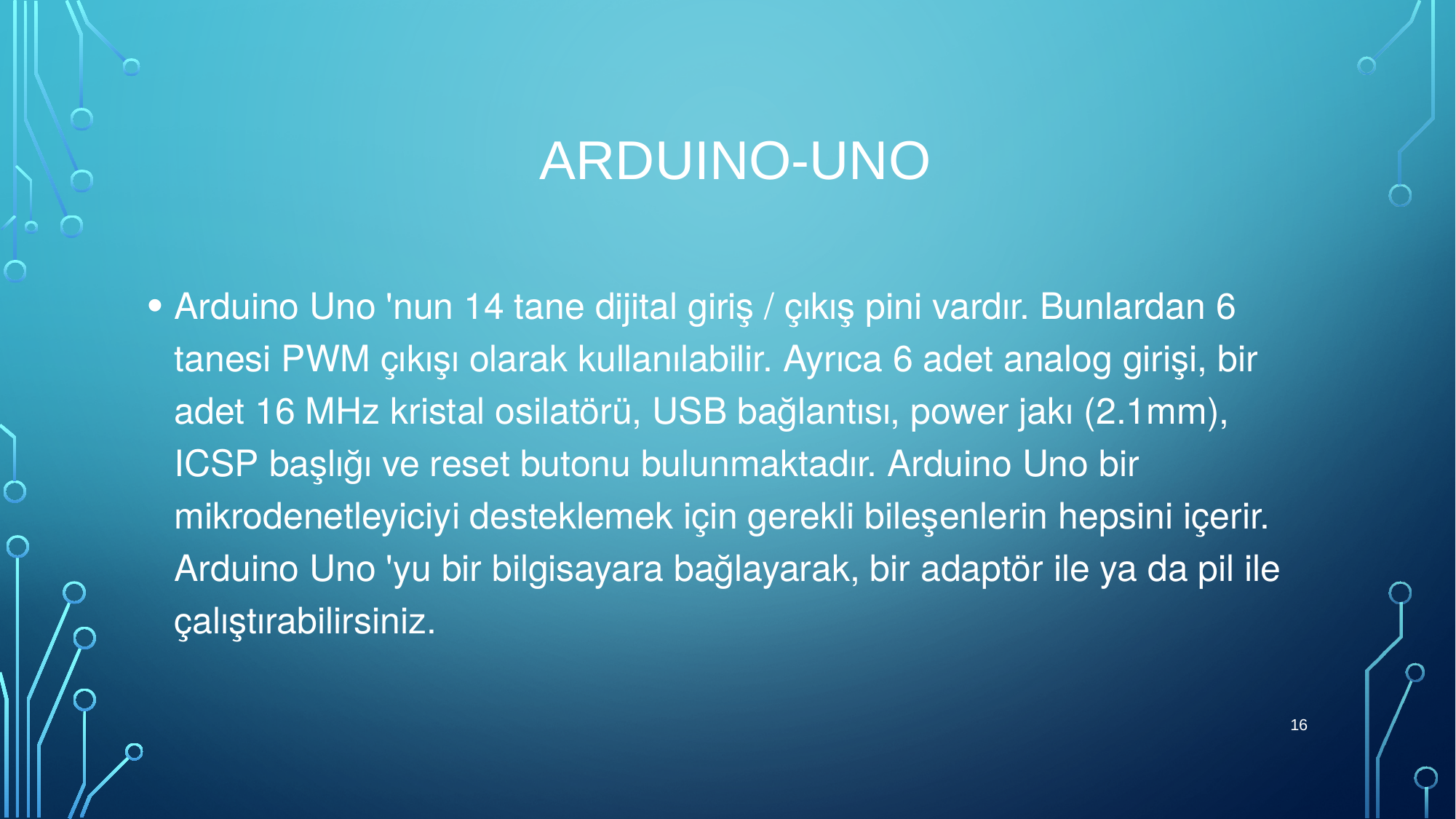

# Arduıno-uno
Arduino Uno 'nun 14 tane dijital giriş / çıkış pini vardır. Bunlardan 6 tanesi PWM çıkışı olarak kullanılabilir. Ayrıca 6 adet analog girişi, bir adet 16 MHz kristal osilatörü, USB bağlantısı, power jakı (2.1mm), ICSP başlığı ve reset butonu bulunmaktadır. Arduino Uno bir mikrodenetleyiciyi desteklemek için gerekli bileşenlerin hepsini içerir. Arduino Uno 'yu bir bilgisayara bağlayarak, bir adaptör ile ya da pil ile çalıştırabilirsiniz.
16